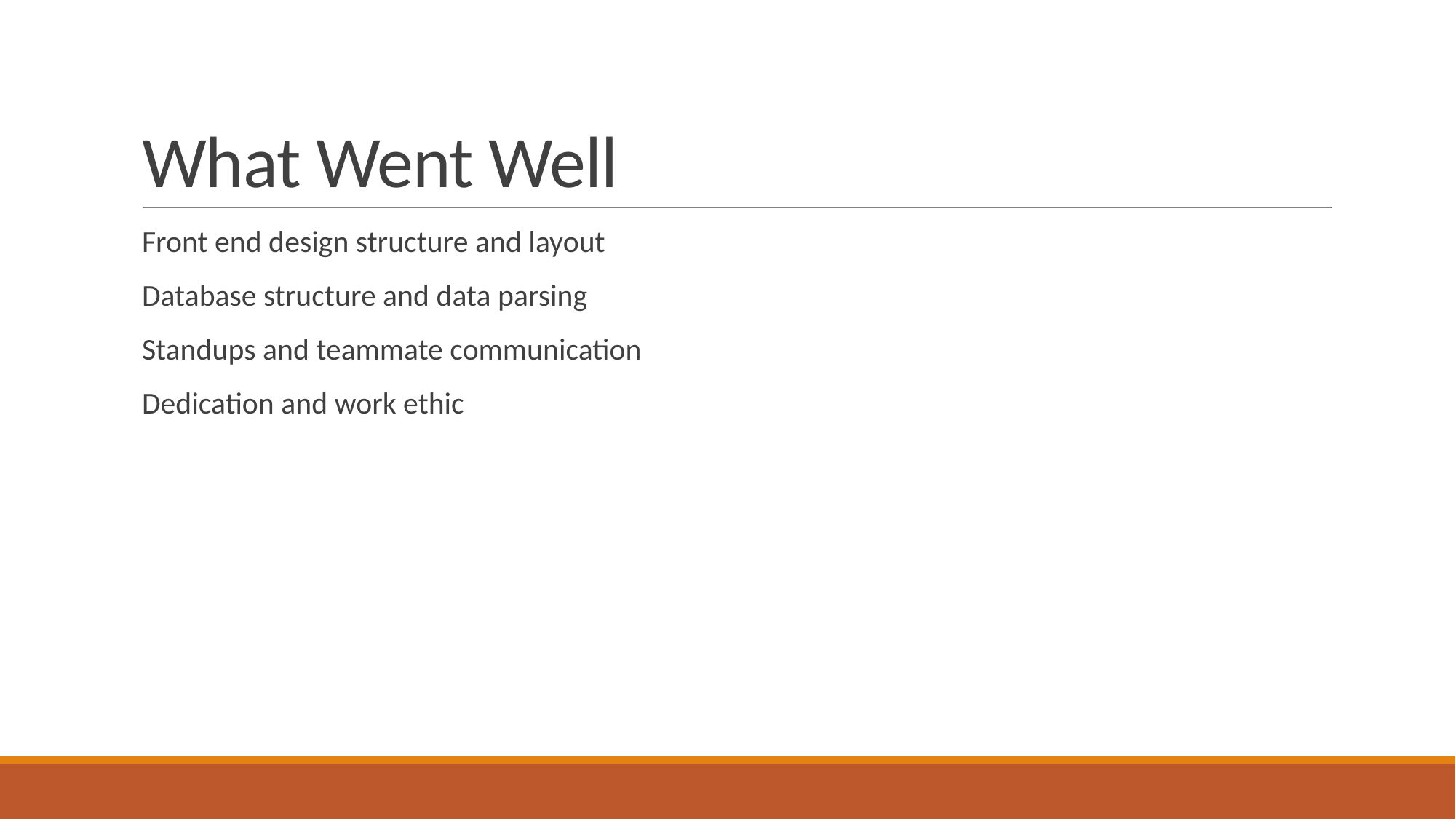

# What Went Well
Front end design structure and layout
Database structure and data parsing
Standups and teammate communication
Dedication and work ethic